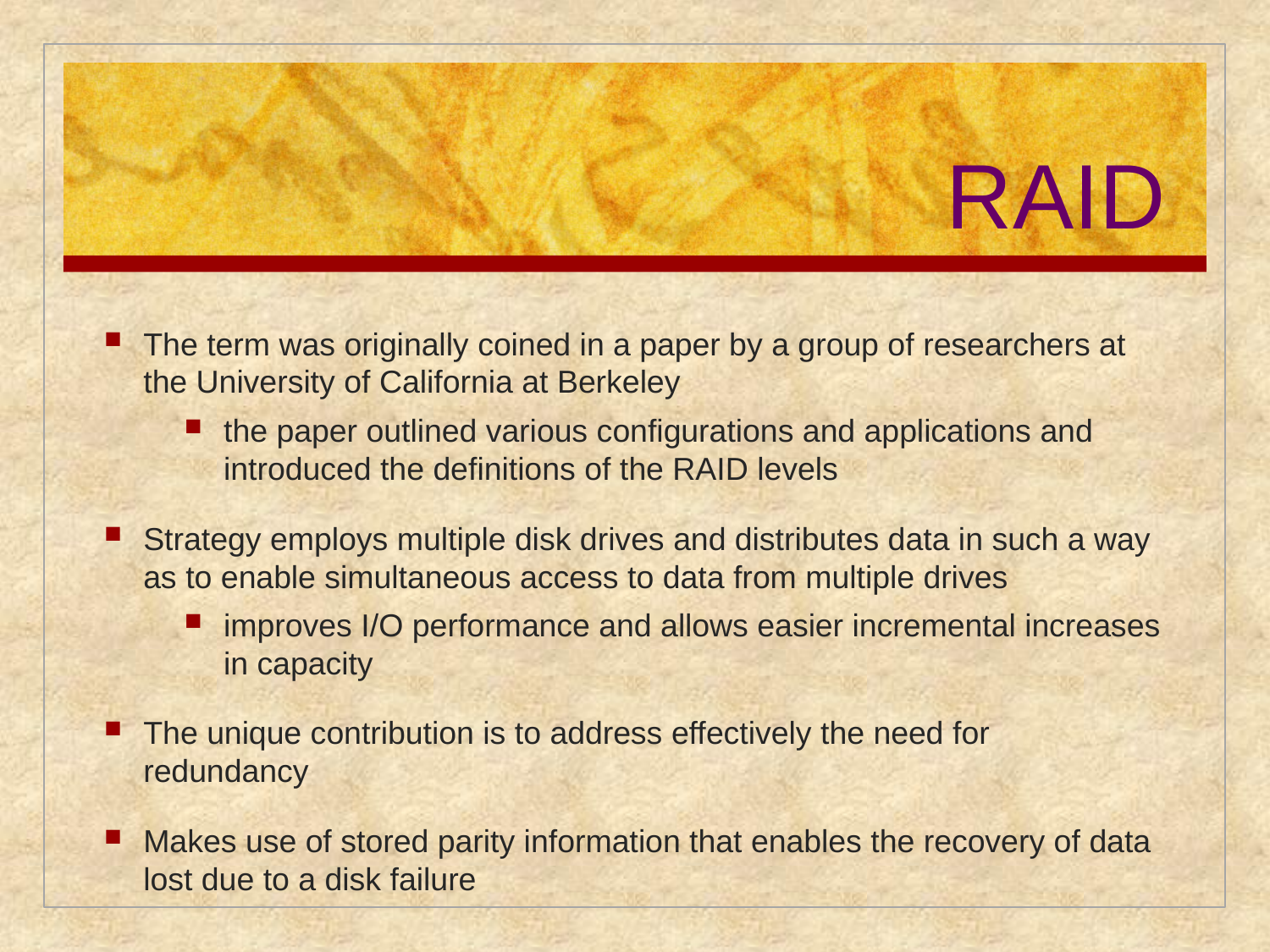

# RAID
The term was originally coined in a paper by a group of researchers at the University of California at Berkeley
the paper outlined various configurations and applications and introduced the definitions of the RAID levels
Strategy employs multiple disk drives and distributes data in such a way as to enable simultaneous access to data from multiple drives
improves I/O performance and allows easier incremental increases in capacity
The unique contribution is to address effectively the need for redundancy
Makes use of stored parity information that enables the recovery of data lost due to a disk failure